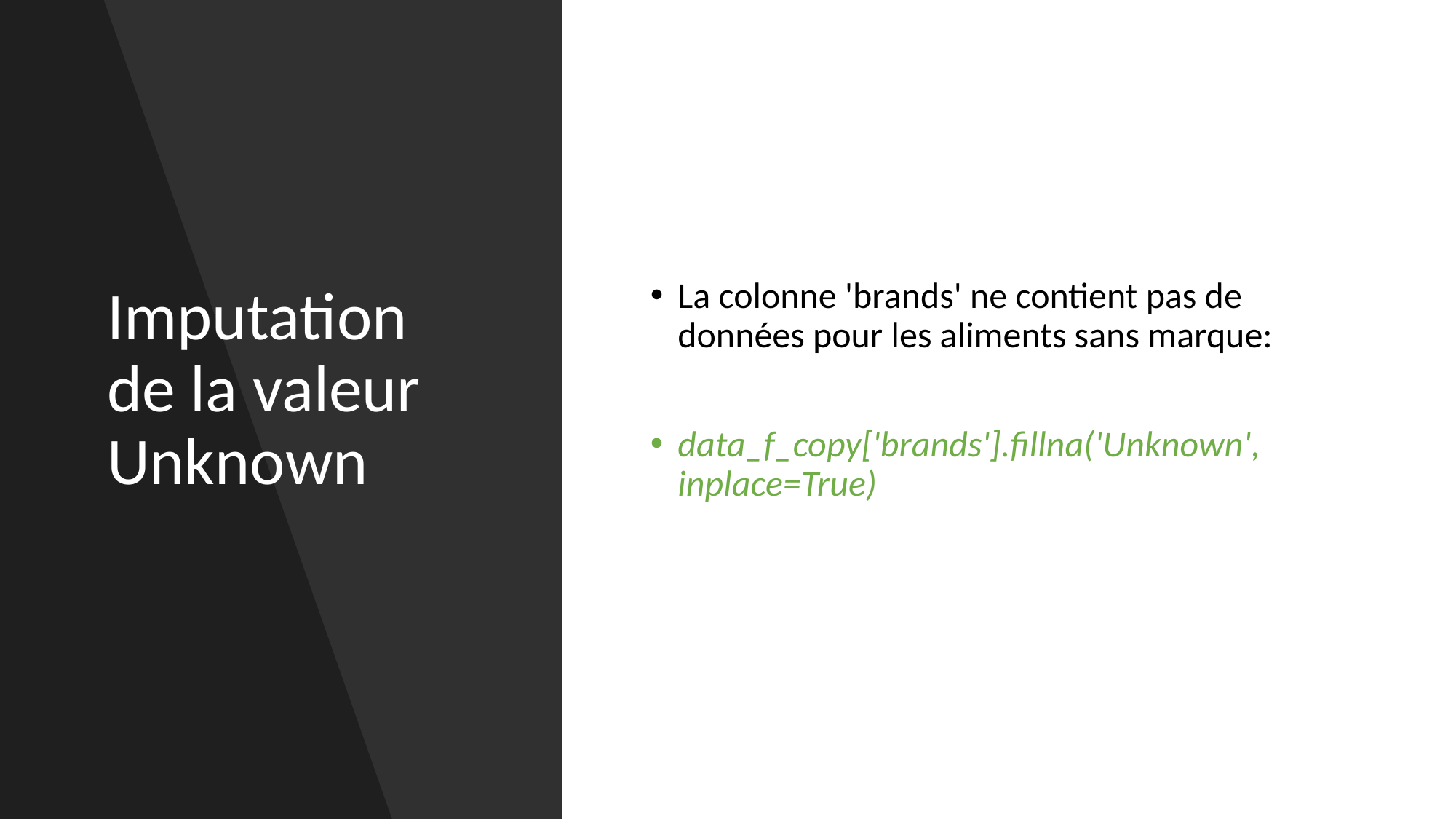

# Imputation de la valeur Unknown
La colonne 'brands' ne contient pas de données pour les aliments sans marque:

data_f_copy['brands'].fillna('Unknown', inplace=True)